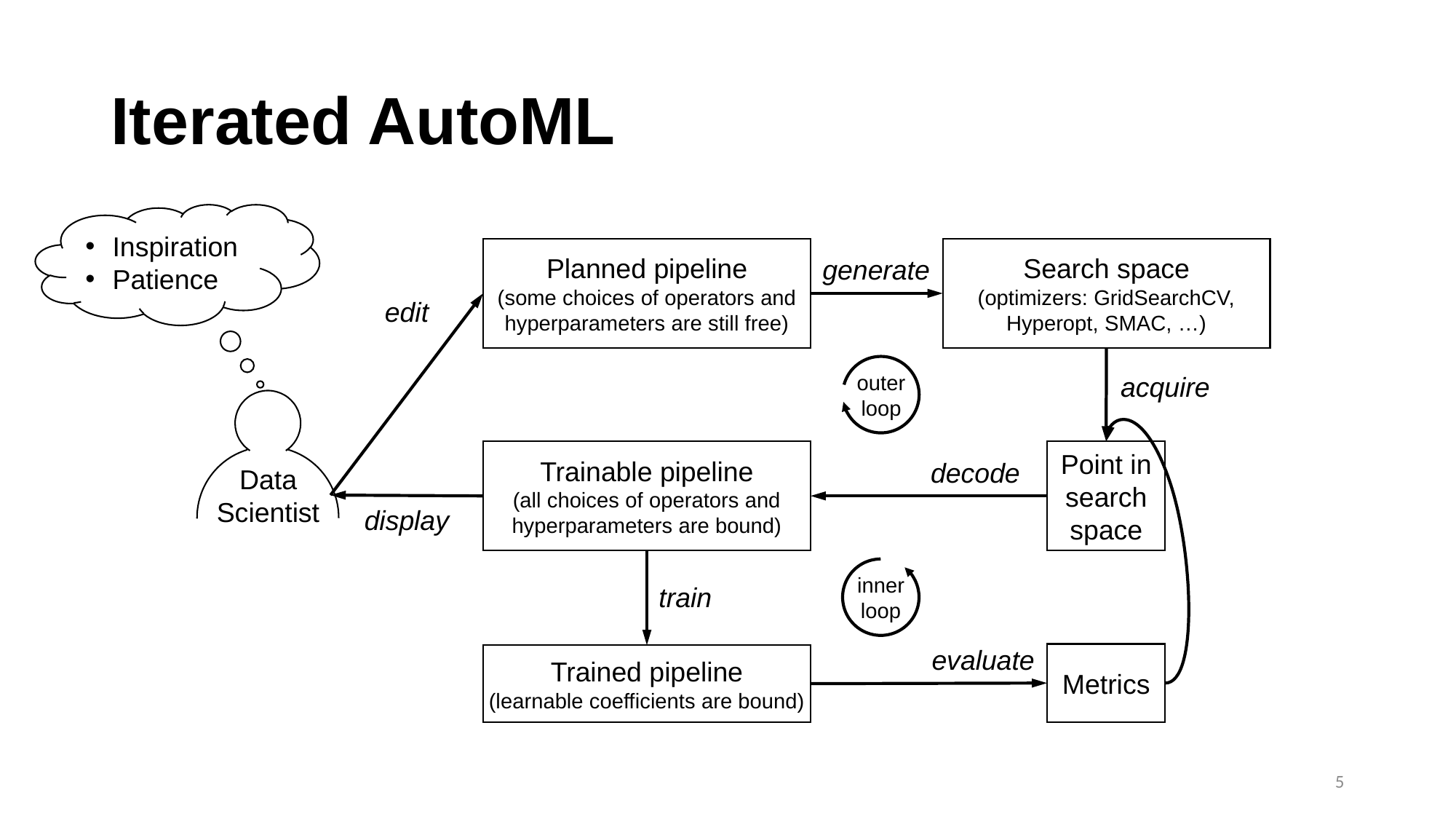

# Iterated AutoML
Inspiration
Patience
Planned pipeline
(some choices of operators and hyperparameters are still free)
Search space
(optimizers: GridSearchCV,
Hyperopt, SMAC, …)
generate
edit
outer
loop
acquire

Data
Scientist
Trainable pipeline
(all choices of operators and hyperparameters are bound)
Point in search space
decode
display
inner
loop
train
evaluate
Metrics
Trained pipeline
(learnable coefficients are bound)
5